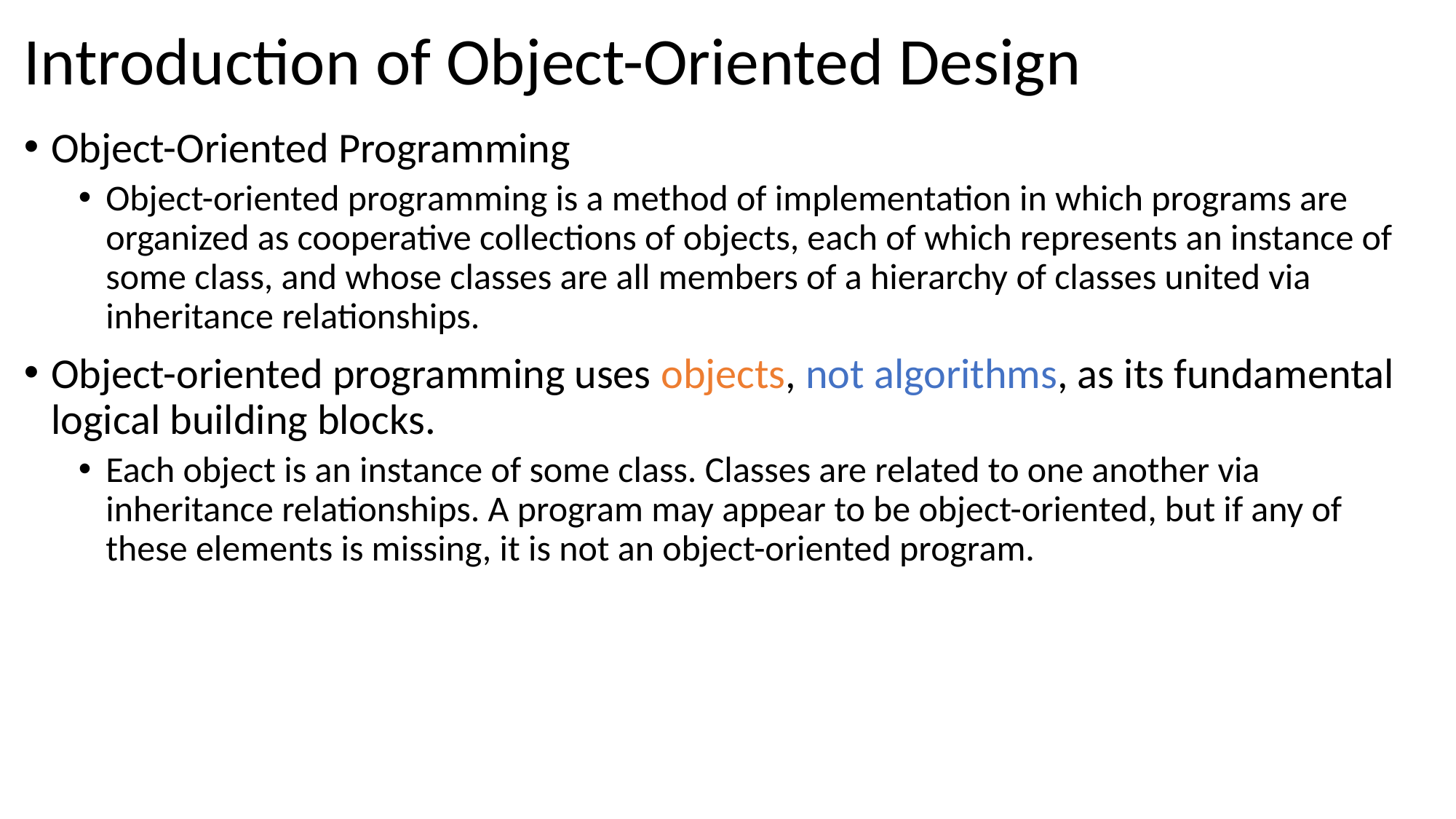

# Introduction of Object-Oriented Design
Object-Oriented Programming
Object-oriented programming is a method of implementation in which programs are organized as cooperative collections of objects, each of which represents an instance of some class, and whose classes are all members of a hierarchy of classes united via inheritance relationships.
Object-oriented programming uses objects, not algorithms, as its fundamental logical building blocks.
Each object is an instance of some class. Classes are related to one another via inheritance relationships. A program may appear to be object-oriented, but if any of these elements is missing, it is not an object-oriented program.